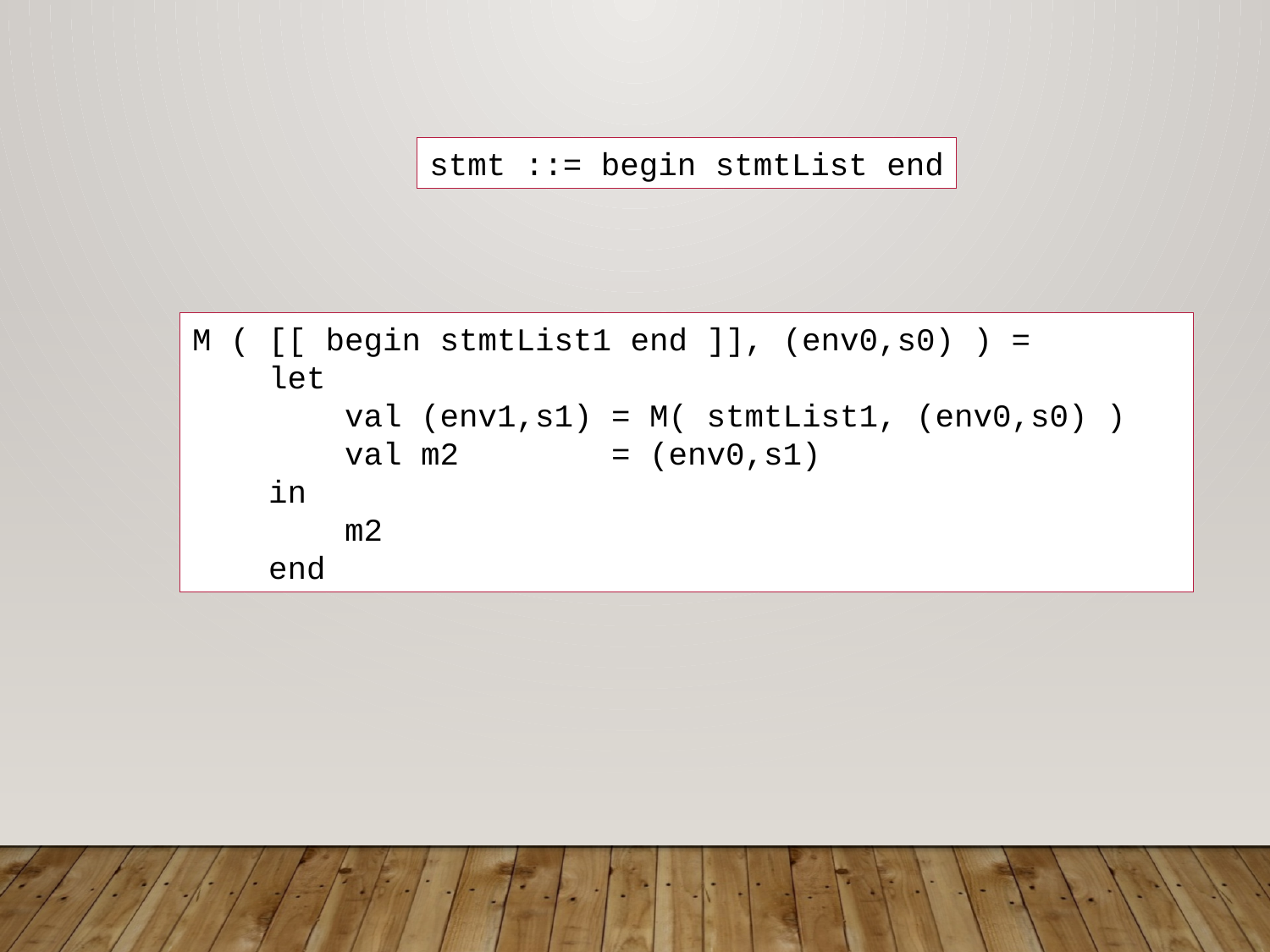

stmt ::= begin stmtList end
M ( [[ begin stmtList1 end ]], (env0,s0) ) =
    let
        val (env1,s1) = M( stmtList1, (env0,s0) )
        val m2        = (env0,s1)
    in
        m2
    end